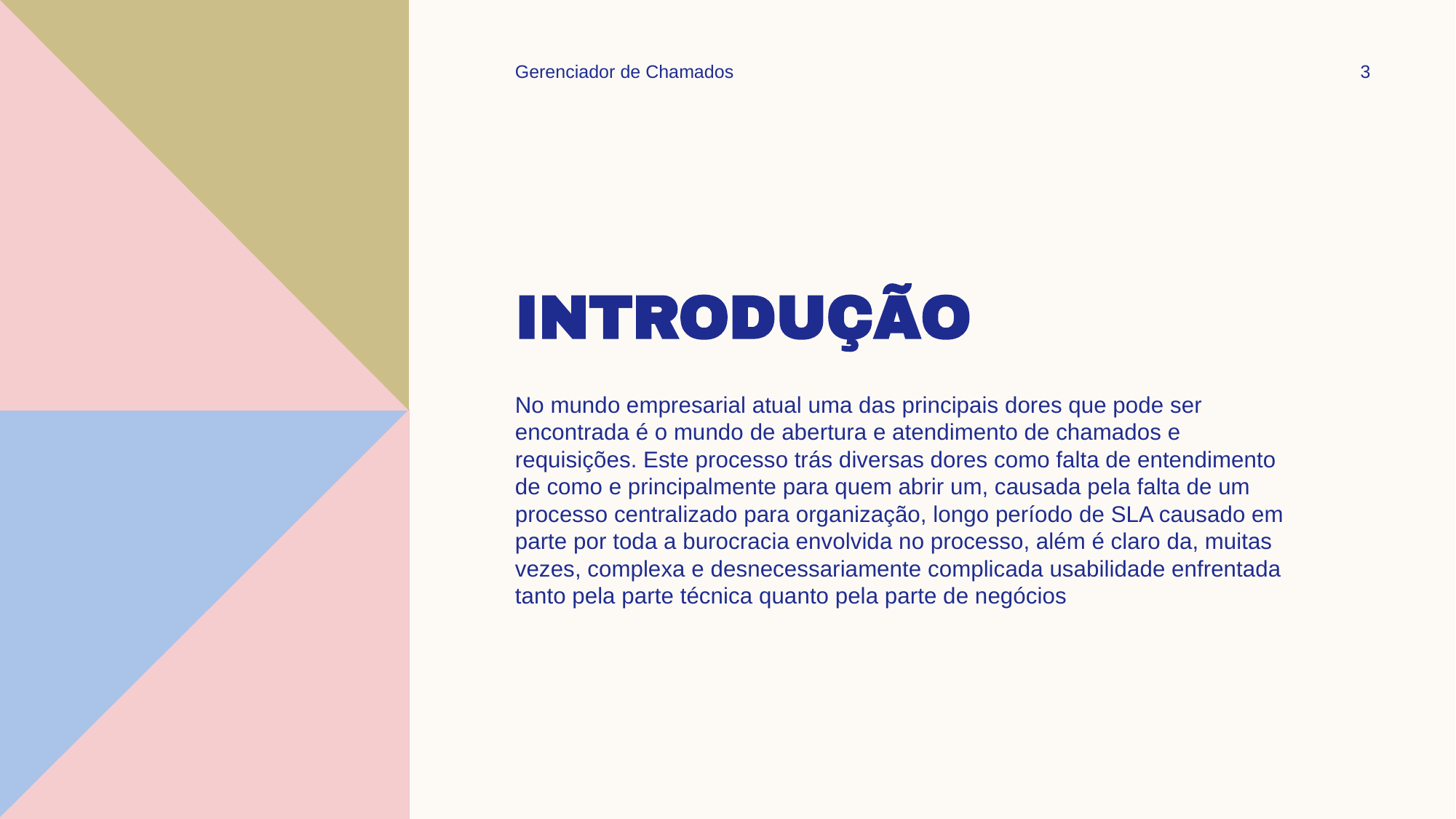

Gerenciador de Chamados
3
# Introdução
No mundo empresarial atual uma das principais dores que pode ser encontrada é o mundo de abertura e atendimento de chamados e requisições. Este processo trás diversas dores como falta de entendimento de como e principalmente para quem abrir um, causada pela falta de um processo centralizado para organização, longo período de SLA causado em parte por toda a burocracia envolvida no processo, além é claro da, muitas vezes, complexa e desnecessariamente complicada usabilidade enfrentada tanto pela parte técnica quanto pela parte de negócios